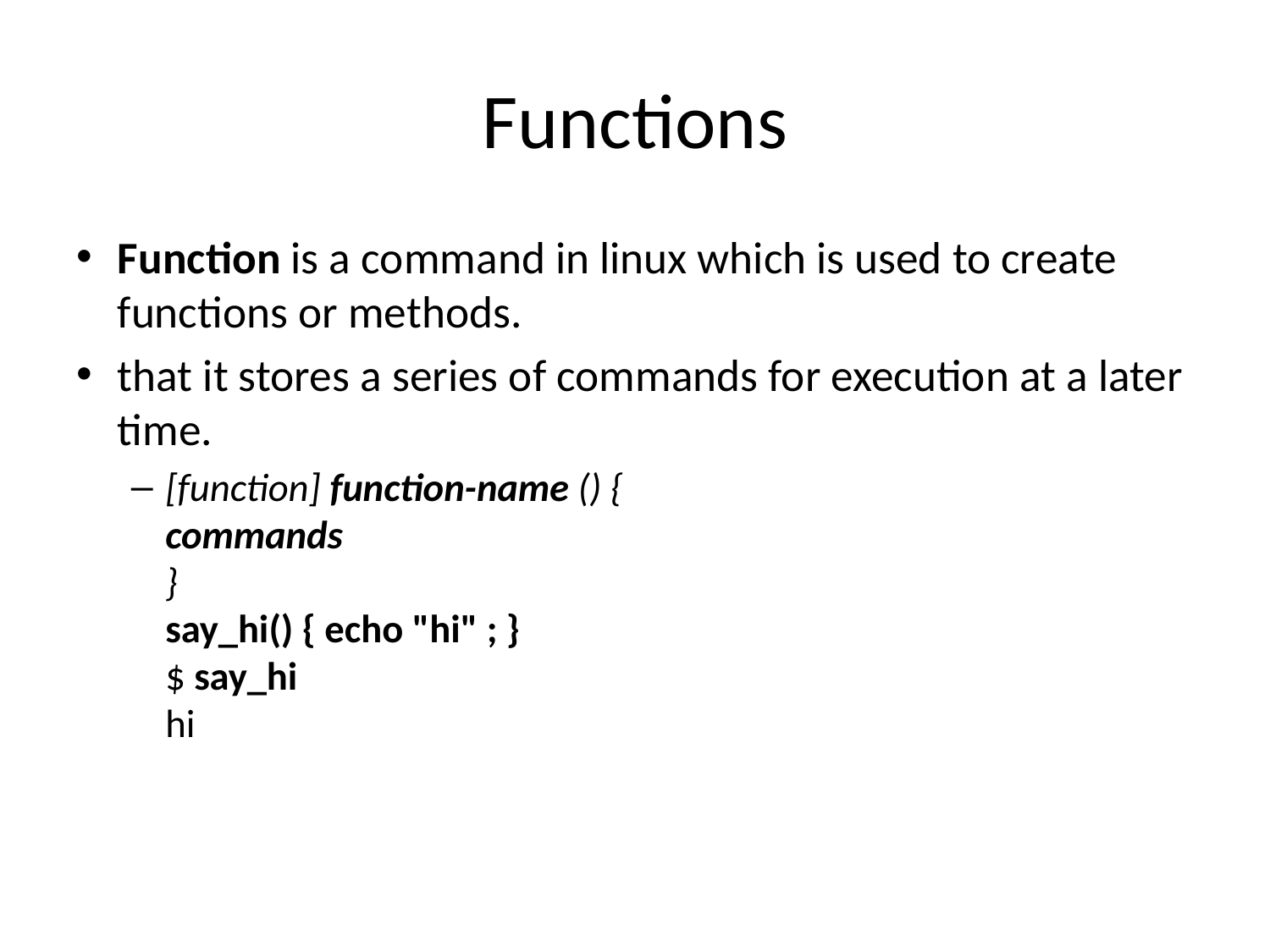

# Functions
Function is a command in linux which is used to create functions or methods.
that it stores a series of commands for execution at a later time.
[function] function-name () {
commands
}
say_hi() { echo "hi" ; }
$ say_hi
hi